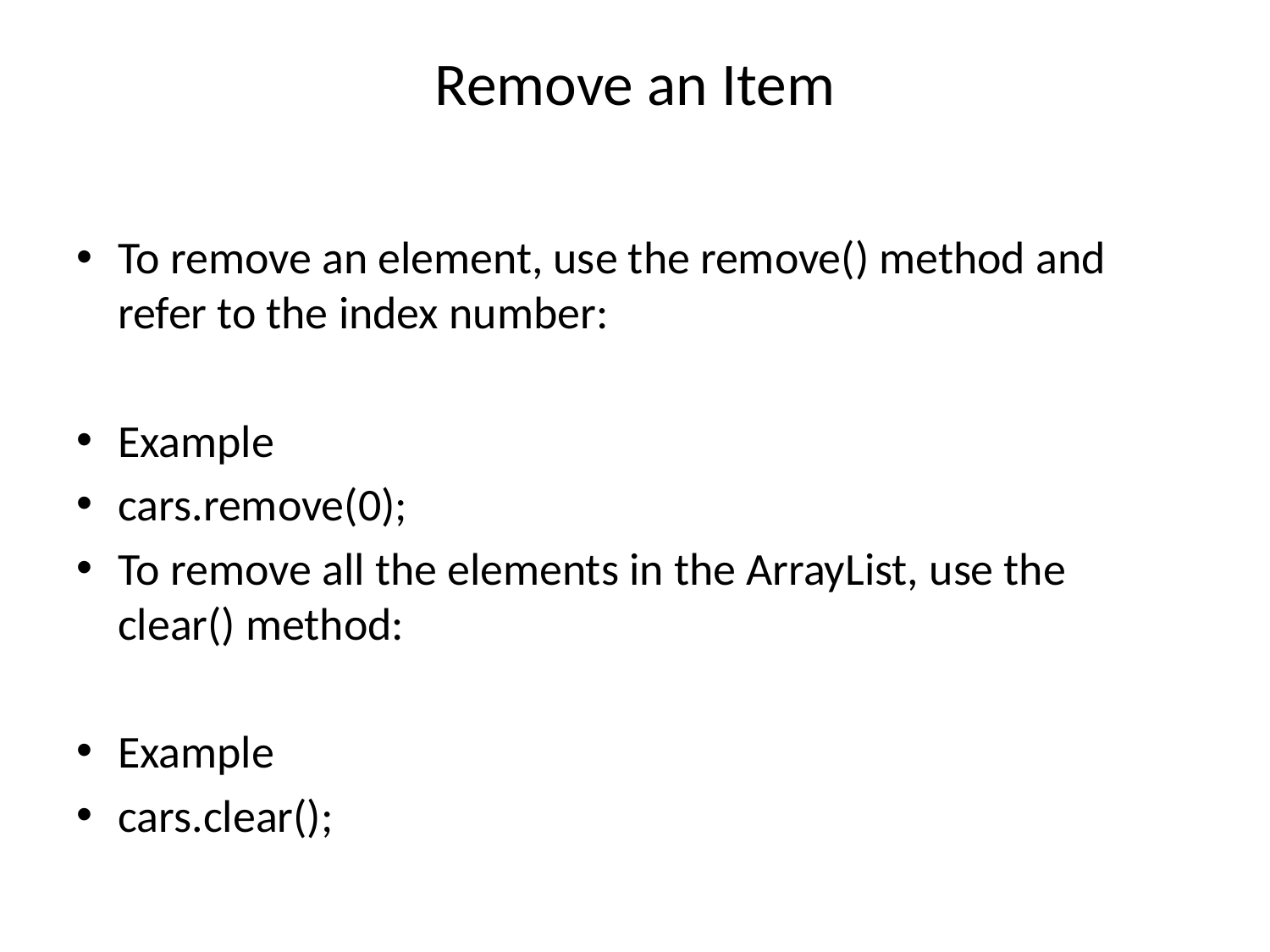

# Remove an Item
To remove an element, use the remove() method and refer to the index number:

Example
cars.remove(0);
To remove all the elements in the ArrayList, use the clear() method:

Example
cars.clear();